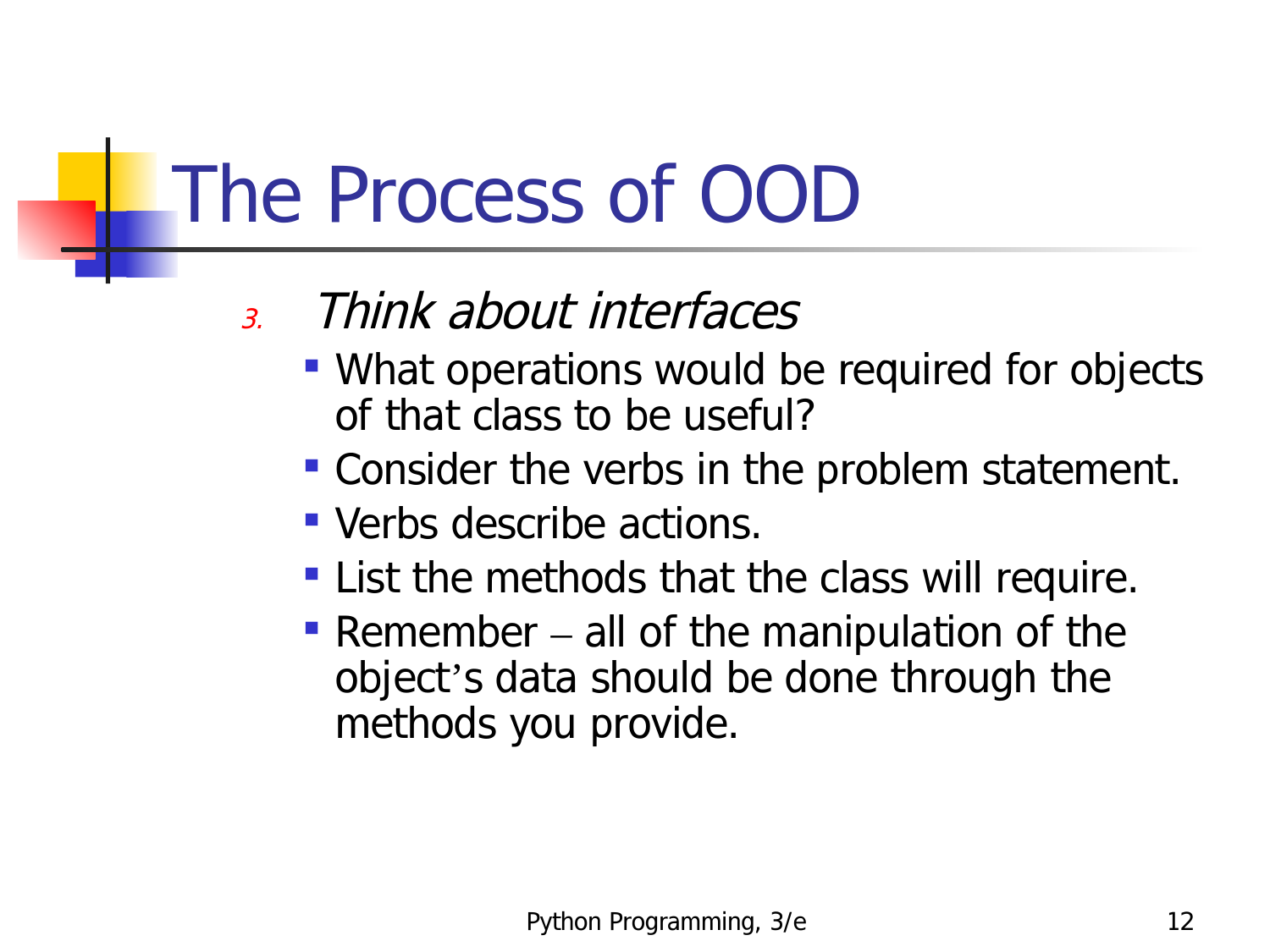

# The Process of OOD
Think about interfaces
What operations would be required for objects of that class to be useful?
Consider the verbs in the problem statement.
Verbs describe actions.
List the methods that the class will require.
Remember – all of the manipulation of the object’s data should be done through the methods you provide.
Python Programming, 3/e
12